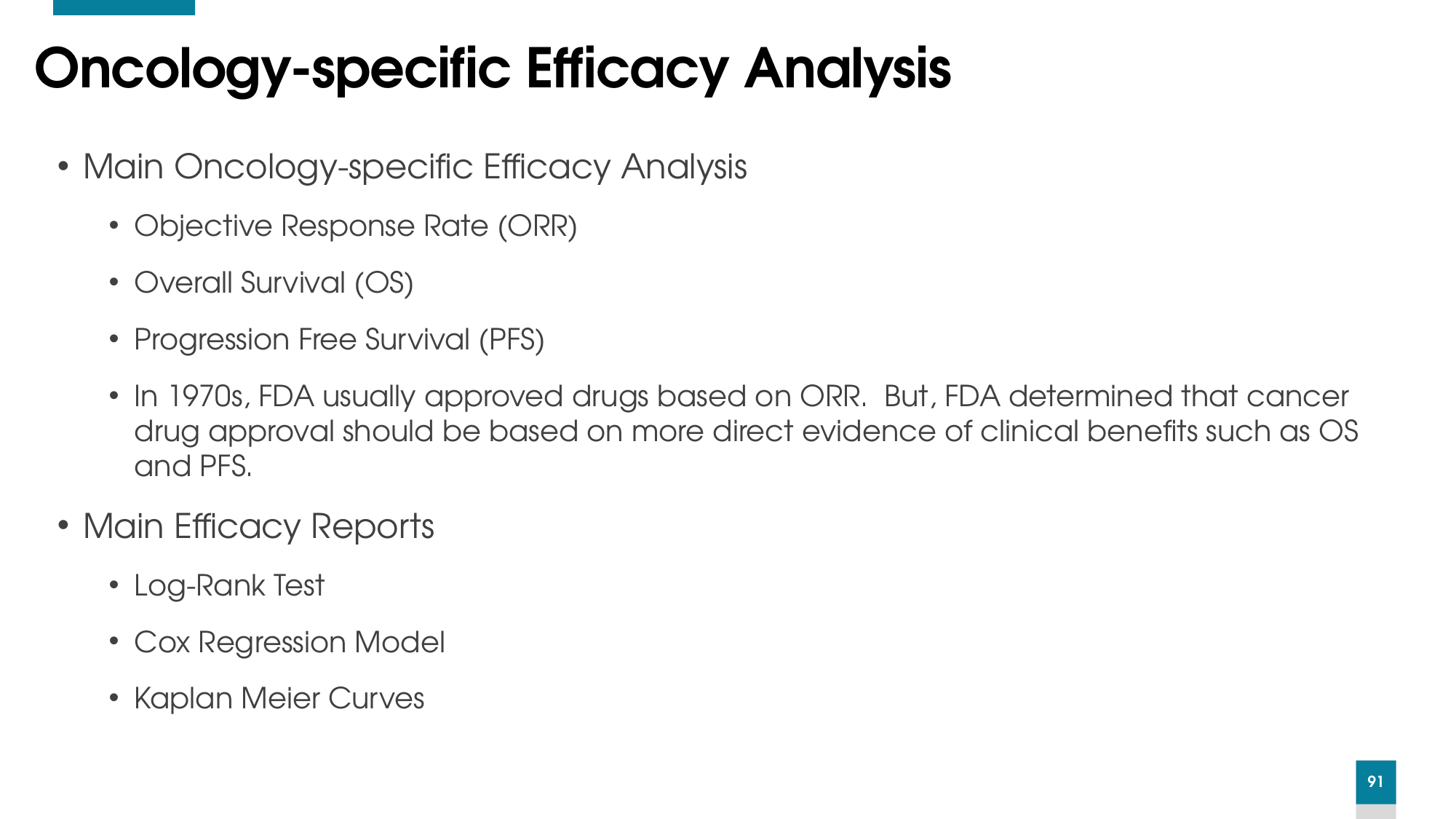

# Oncology-specific Efficacy Analysis
Main Oncology-specific Efficacy Analysis
Objective Response Rate (ORR)
Overall Survival (OS)
Progression Free Survival (PFS)
In 1970s, FDA usually approved drugs based on ORR.  But, FDA determined that cancer drug approval should be based on more direct evidence of clinical benefits such as OS and PFS.
Main Efficacy Reports
Log-Rank Test
Cox Regression Model
Kaplan Meier Curves